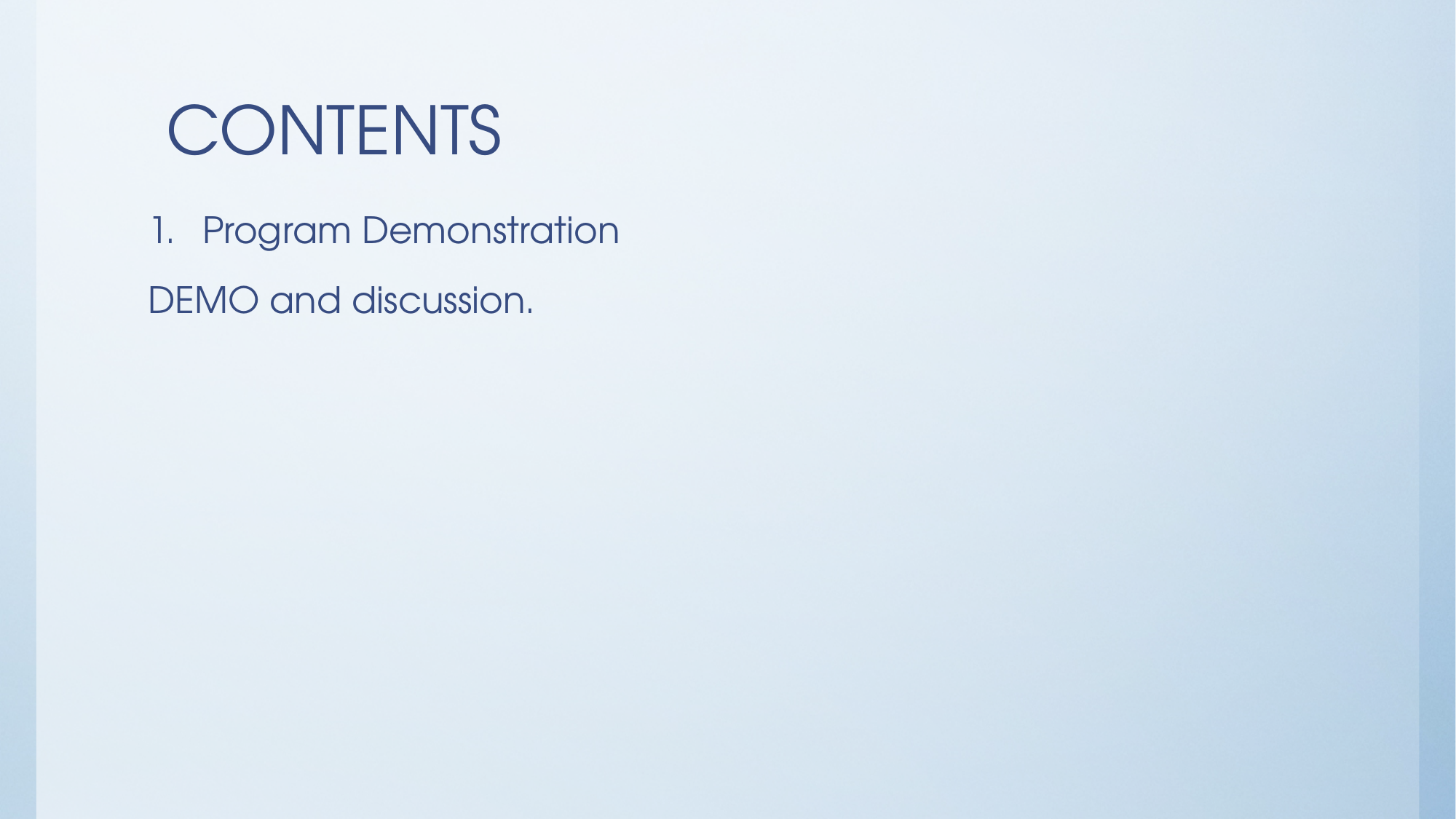

# CONTENTS
Program Demonstration
DEMO and discussion.